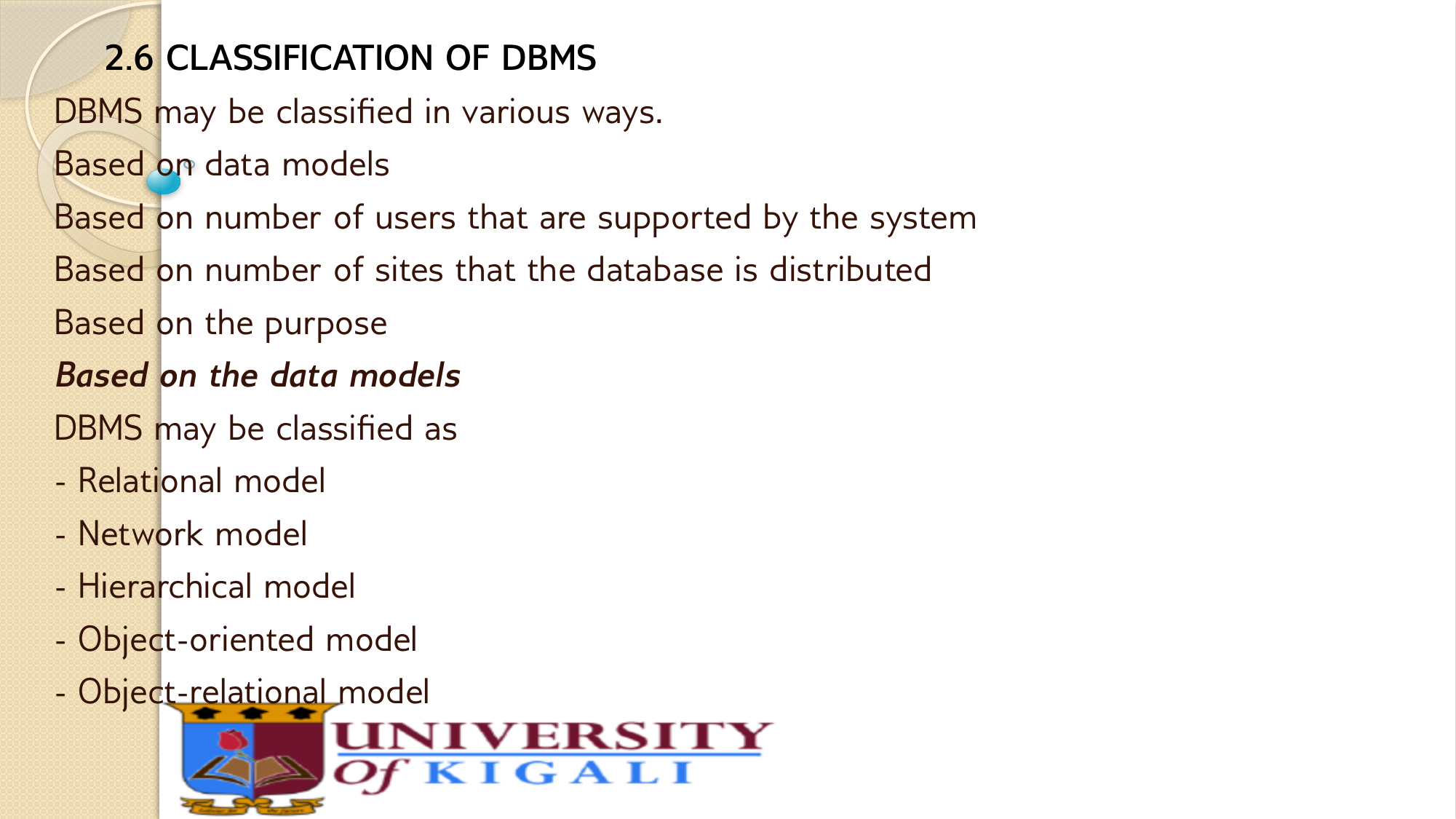

2.6 CLASSIFICATION OF DBMS
DBMS may be classified in various ways.
Based on data models
Based on number of users that are supported by the system
Based on number of sites that the database is distributed
Based on the purpose
Based on the data models
DBMS may be classified as
- Relational model
- Network model
- Hierarchical model
- Object-oriented model
- Object-relational model